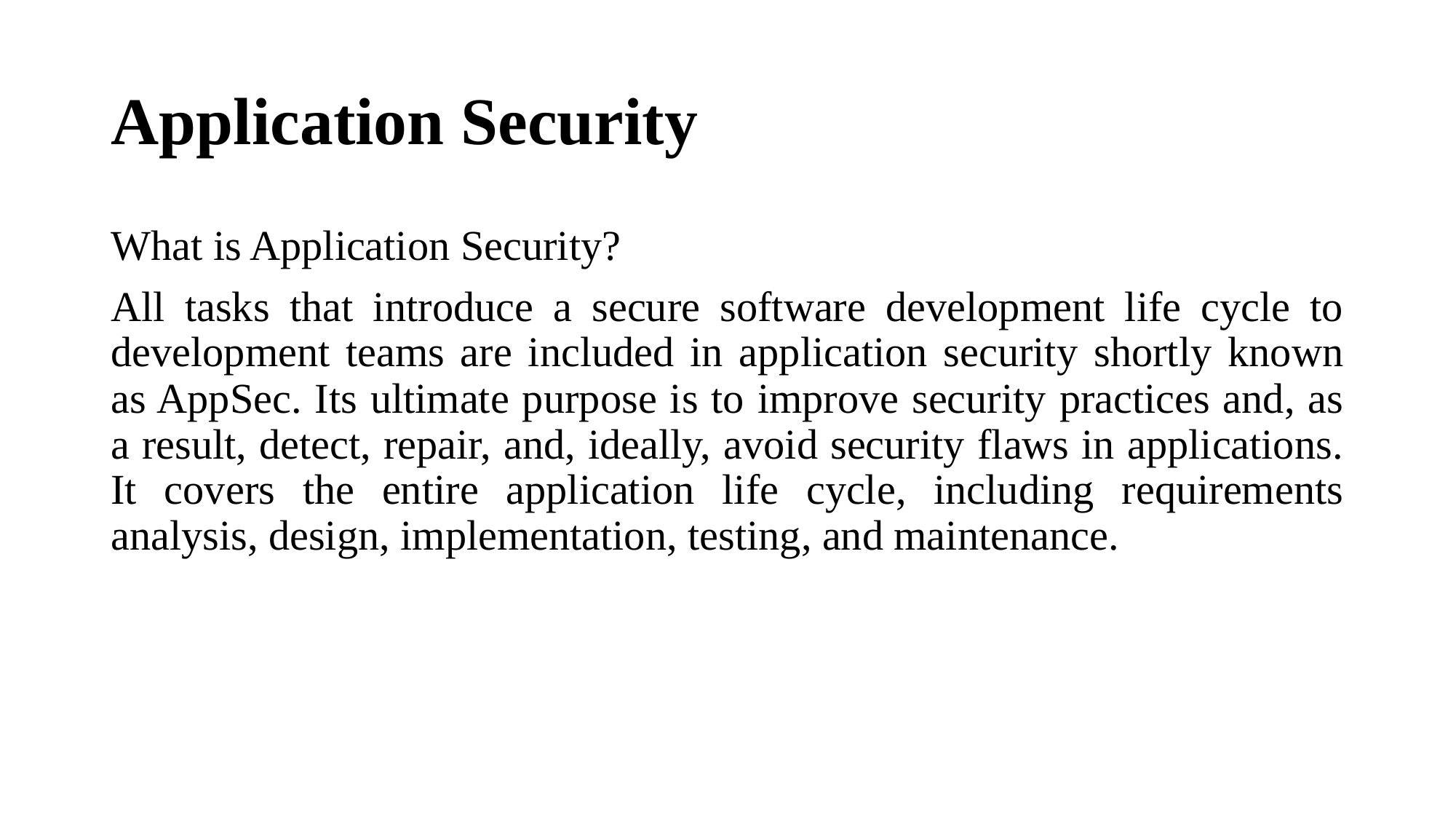

# Application Security
What is Application Security?
All tasks that introduce a secure software development life cycle to development teams are included in application security shortly known as AppSec. Its ultimate purpose is to improve security practices and, as a result, detect, repair, and, ideally, avoid security flaws in applications. It covers the entire application life cycle, including requirements analysis, design, implementation, testing, and maintenance.